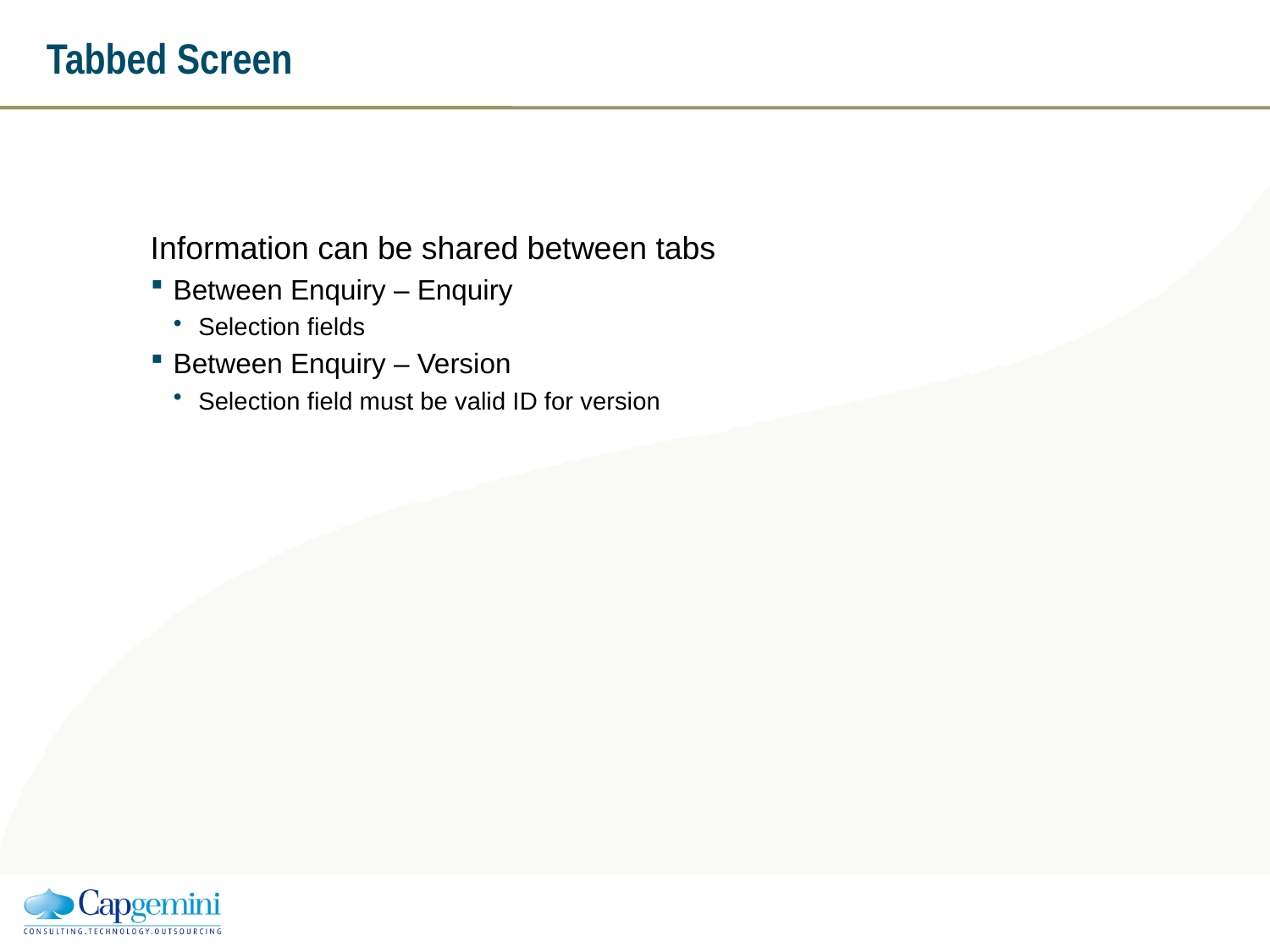

# Tabbed Screen
Information can be shared between tabs
Between Enquiry – Enquiry
Selection fields
Between Enquiry – Version
Selection field must be valid ID for version